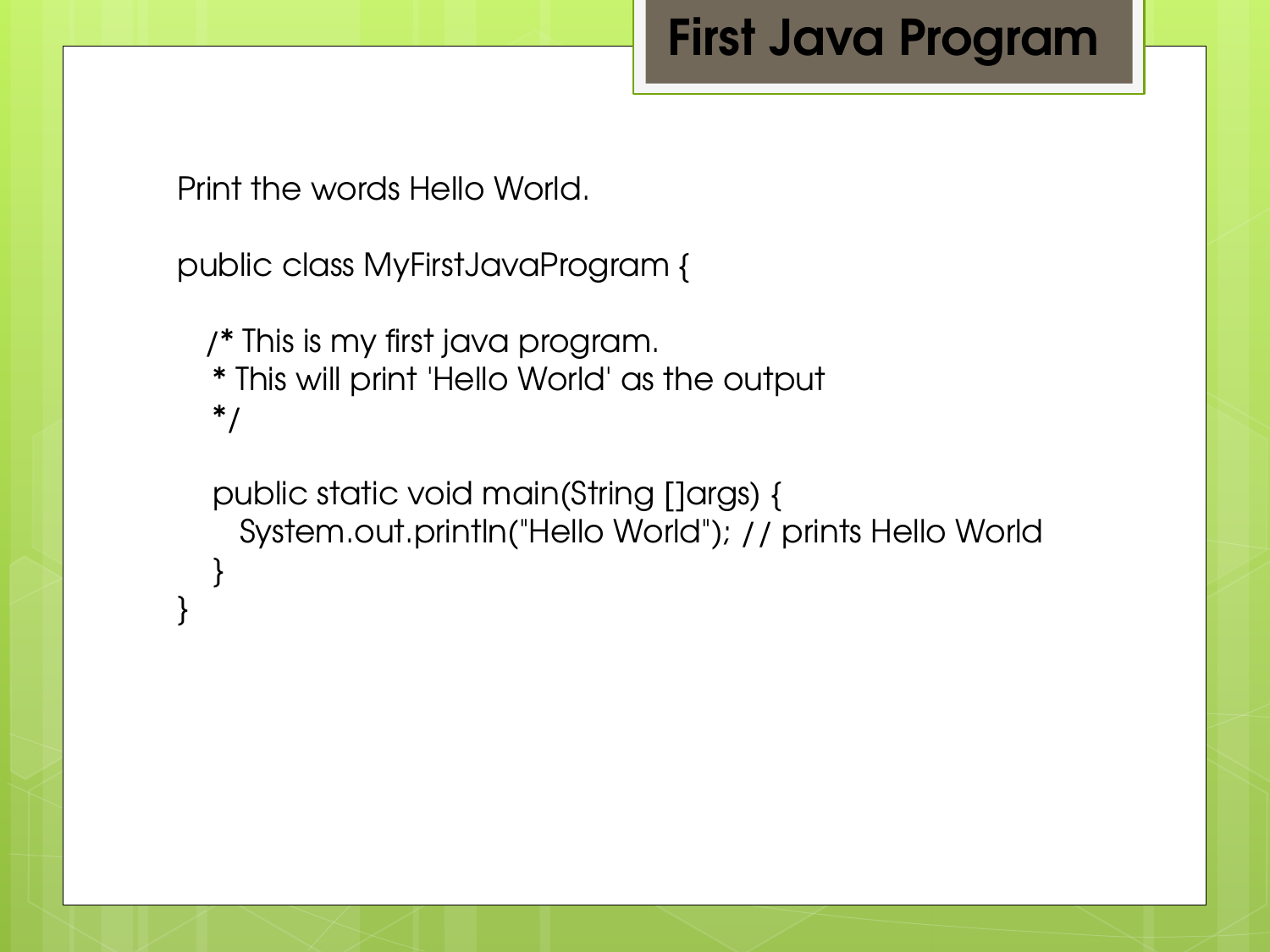

First Java Program
Print the words Hello World.

public class MyFirstJavaProgram {

   /* This is my first java program.
    * This will print 'Hello World' as the output
    */

    public static void main(String []args) {
       System.out.println("Hello World"); // prints Hello World
    }
}